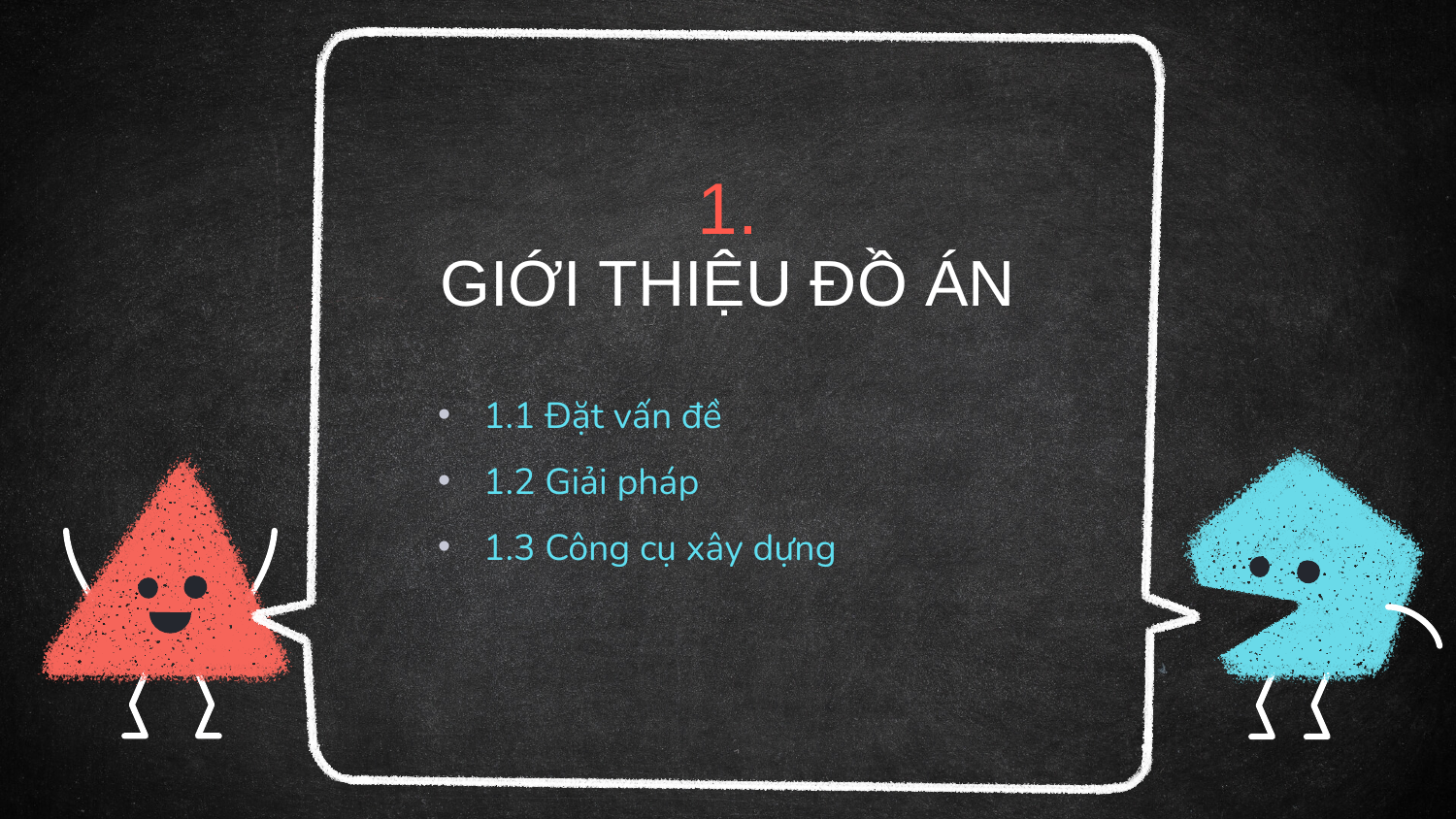

# 1.
GIỚI THIỆU ĐỒ ÁN
1.1 Đặt vấn đề
1.2 Giải pháp
1.3 Công cụ xây dựng